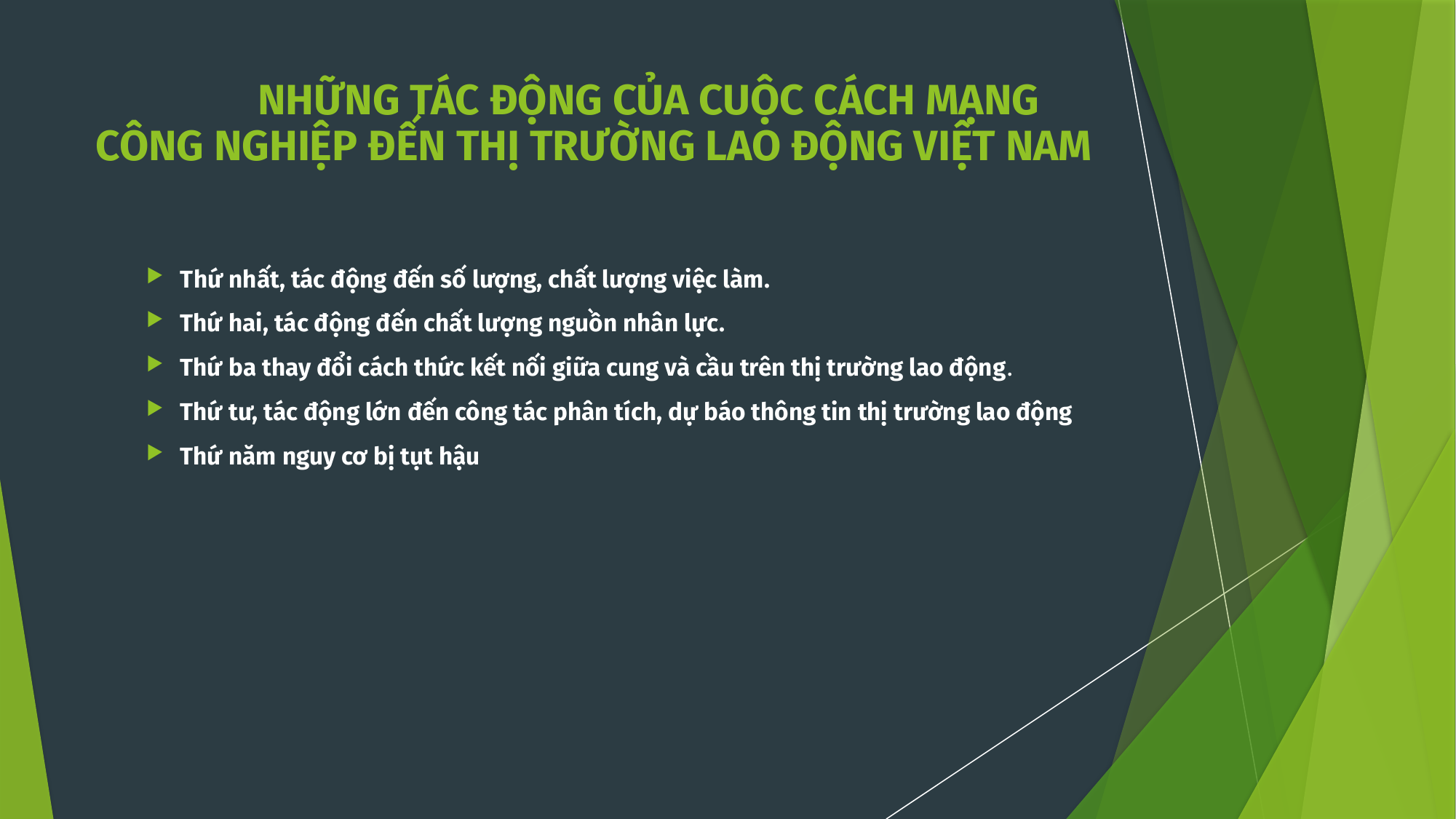

# NHỮNG TÁC ĐỘNG CỦA CUỘC CÁCH MẠNG CÔNG NGHIỆP ĐẾN THỊ TRƯỜNG LAO ĐỘNG VIỆT NAM
Thứ nhất, tác động đến số lượng, chất lượng việc làm.
Thứ hai, tác động đến chất lượng nguồn nhân lực.
Thứ ba thay đổi cách thức kết nối giữa cung và cầu trên thị trường lao động.
Thứ tư, tác động lớn đến công tác phân tích, dự báo thông tin thị trường lao động
Thứ năm nguy cơ bị tụt hậu